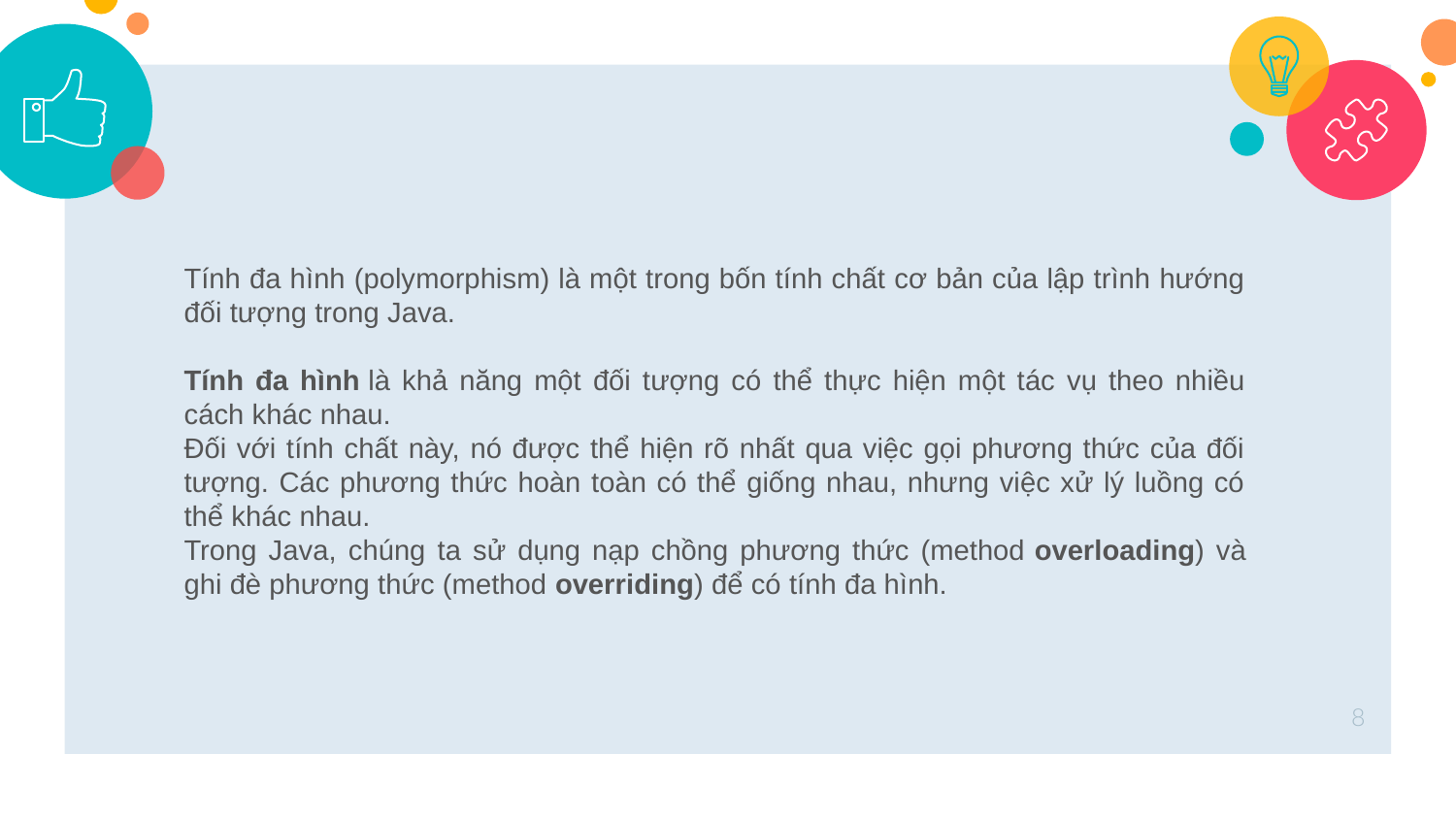

Tính đa hình (polymorphism) là một trong bốn tính chất cơ bản của lập trình hướng đối tượng trong Java.

Tính đa hình là khả năng một đối tượng có thể thực hiện một tác vụ theo nhiều cách khác nhau.
Đối với tính chất này, nó được thể hiện rõ nhất qua việc gọi phương thức của đối tượng. Các phương thức hoàn toàn có thể giống nhau, nhưng việc xử lý luồng có thể khác nhau.
Trong Java, chúng ta sử dụng nạp chồng phương thức (method overloading) và ghi đè phương thức (method overriding) để có tính đa hình.
8